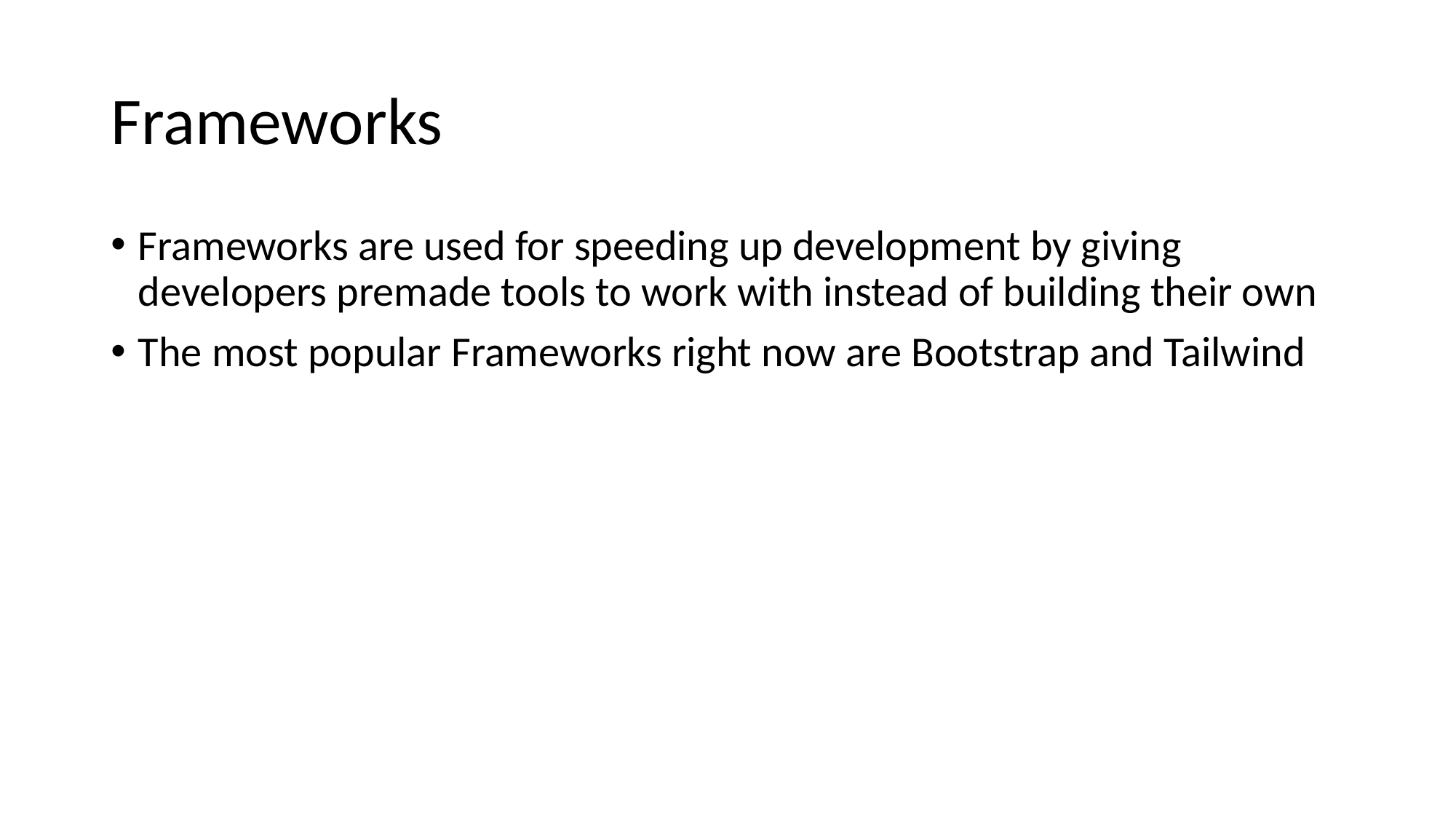

# Frameworks
Frameworks are used for speeding up development by giving developers premade tools to work with instead of building their own
The most popular Frameworks right now are Bootstrap and Tailwind